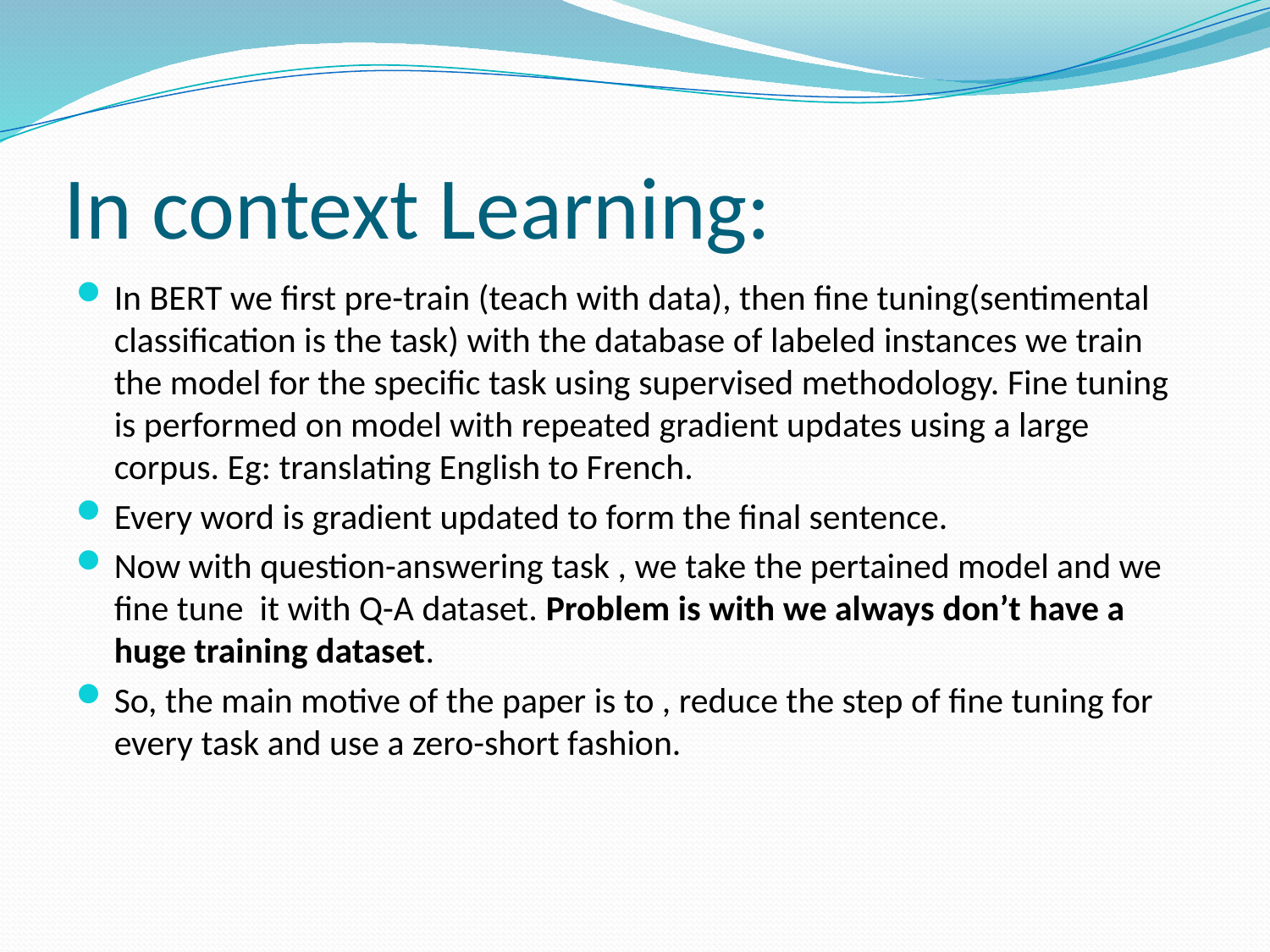

# In context Learning:
In BERT we first pre-train (teach with data), then fine tuning(sentimental classification is the task) with the database of labeled instances we train the model for the specific task using supervised methodology. Fine tuning is performed on model with repeated gradient updates using a large corpus. Eg: translating English to French.
Every word is gradient updated to form the final sentence.
Now with question-answering task , we take the pertained model and we fine tune  it with Q-A dataset. Problem is with we always don’t have a huge training dataset.
So, the main motive of the paper is to , reduce the step of fine tuning for every task and use a zero-short fashion.